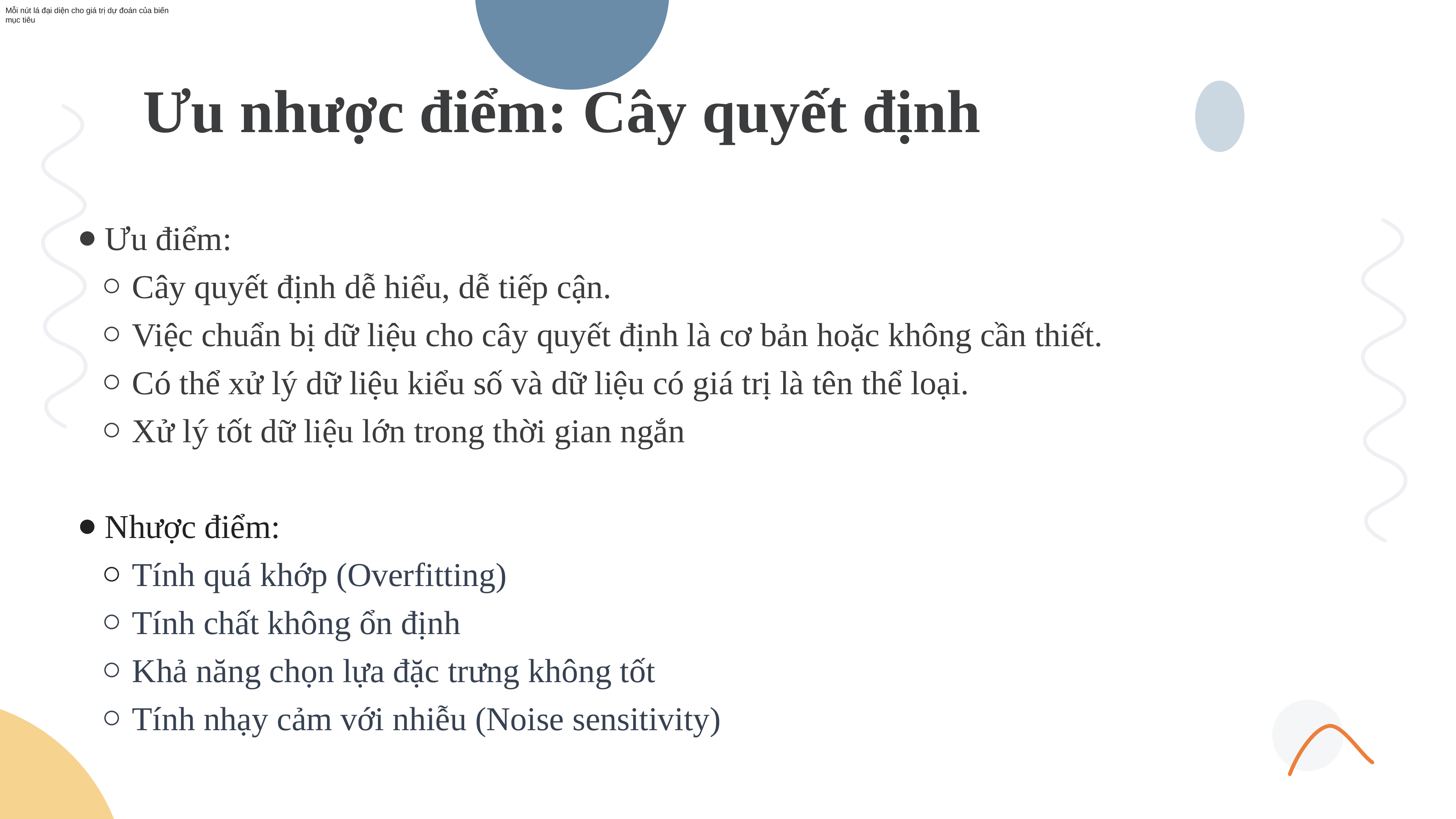

Mỗi nút lá đại diện cho giá trị dự đoán của biến mục tiêu

 Ưu nhược điểm: Cây quyết định

Ưu điểm:
Cây quyết định dễ hiểu, dễ tiếp cận.
Việc chuẩn bị dữ liệu cho cây quyết định là cơ bản hoặc không cần thiết.
Có thể xử lý dữ liệu kiểu số và dữ liệu có giá trị là tên thể loại.
Xử lý tốt dữ liệu lớn trong thời gian ngắn

Nhược điểm:
Tính quá khớp (Overfitting)
Tính chất không ổn định
Khả năng chọn lựa đặc trưng không tốt
Tính nhạy cảm với nhiễu (Noise sensitivity)